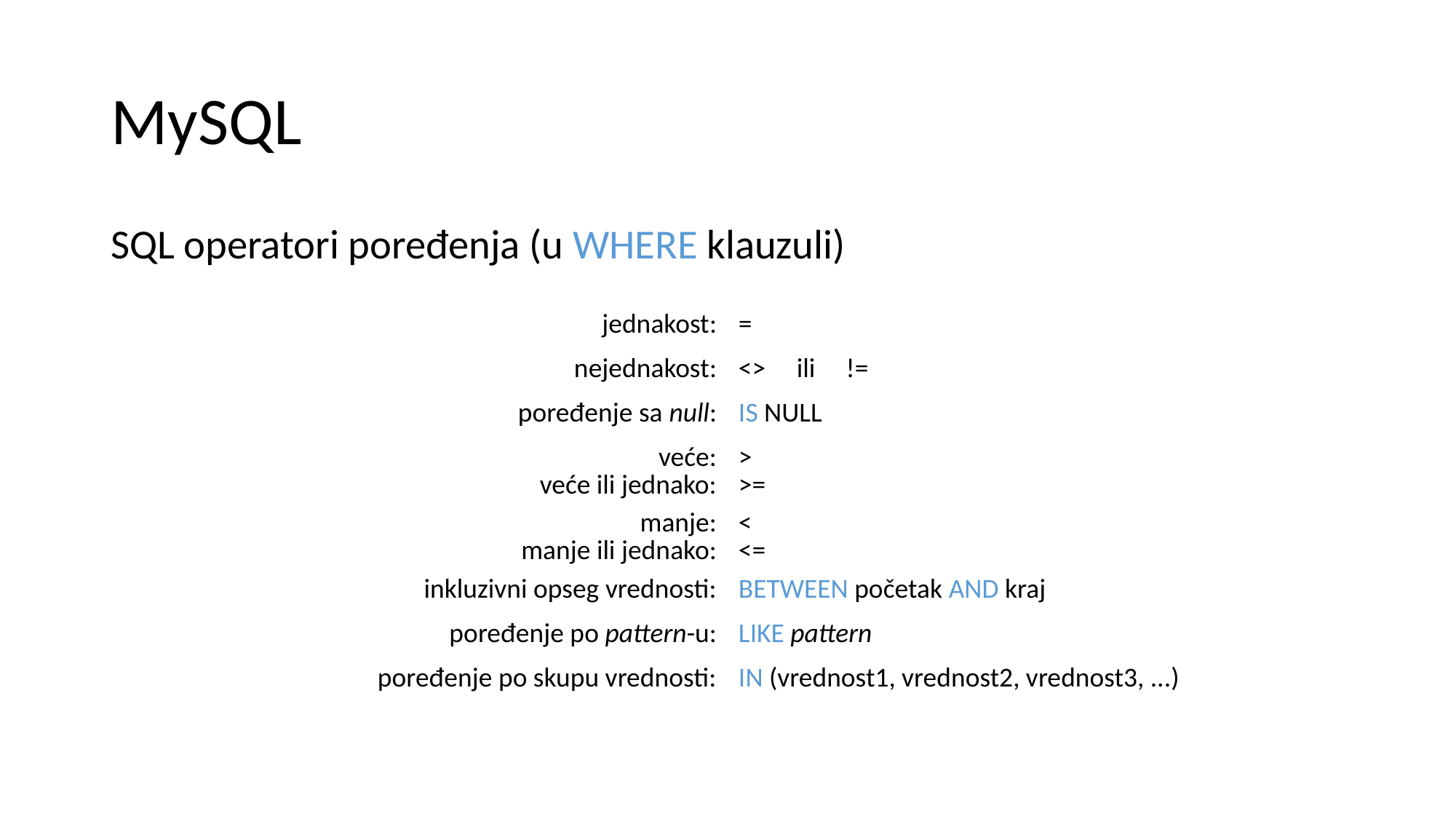

# MySQL
SQL operatori poređenja (u WHERE klauzuli)
| jednakost: | = |
| --- | --- |
| nejednakost: | <> ili != |
| poređenje sa null: | IS NULL |
| veće: veće ili jednako: | > >= |
| manje: manje ili jednako: | < <= |
| inkluzivni opseg vrednosti: | BETWEEN početak AND kraj |
| poređenje po pattern-u: | LIKE pattern |
| poređenje po skupu vrednosti: | IN (vrednost1, vrednost2, vrednost3, ...) |